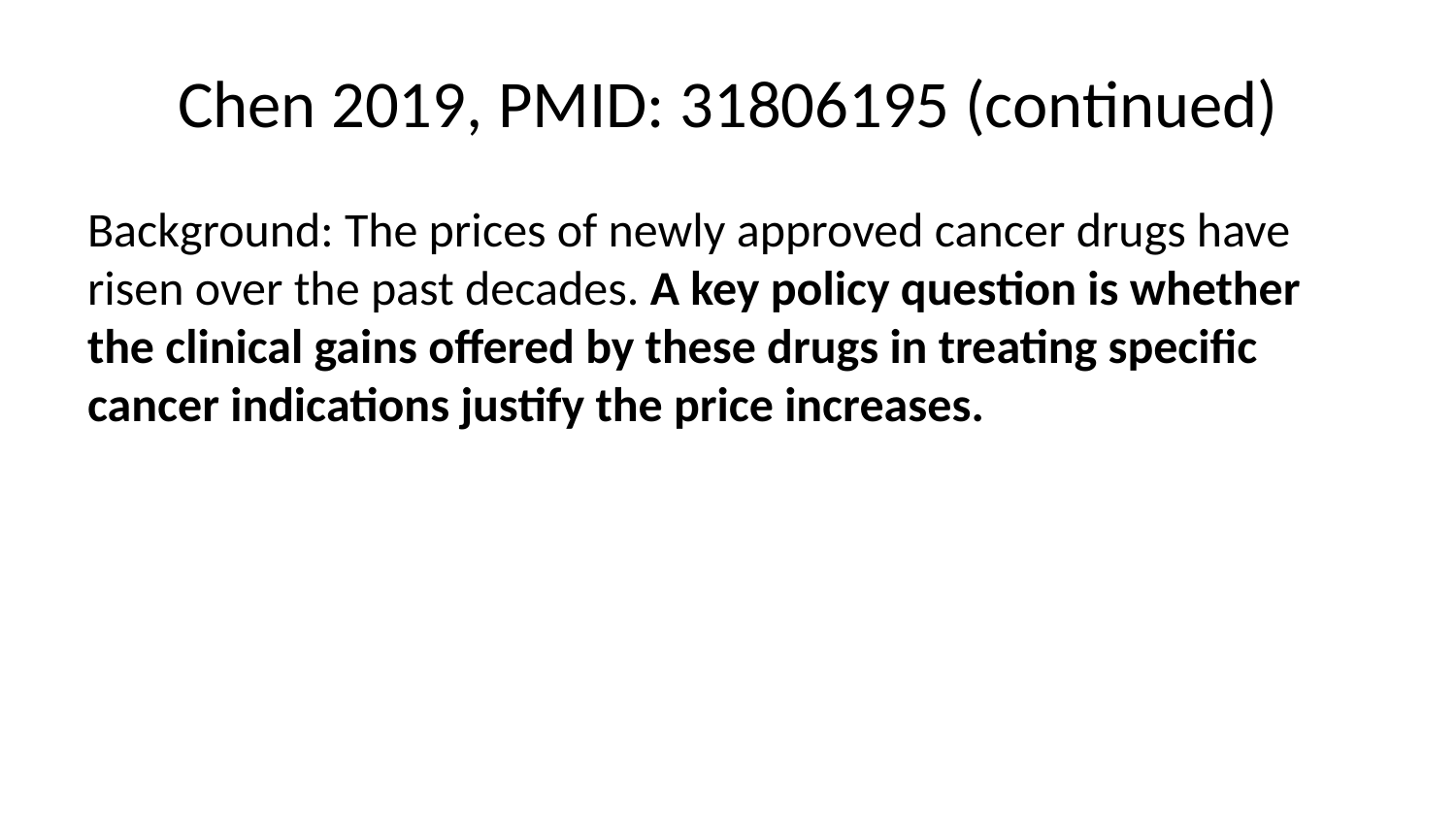

# Chen 2019, PMID: 31806195 (continued)
Background: The prices of newly approved cancer drugs have risen over the past decades. A key policy question is whether the clinical gains offered by these drugs in treating specific cancer indications justify the price increases.